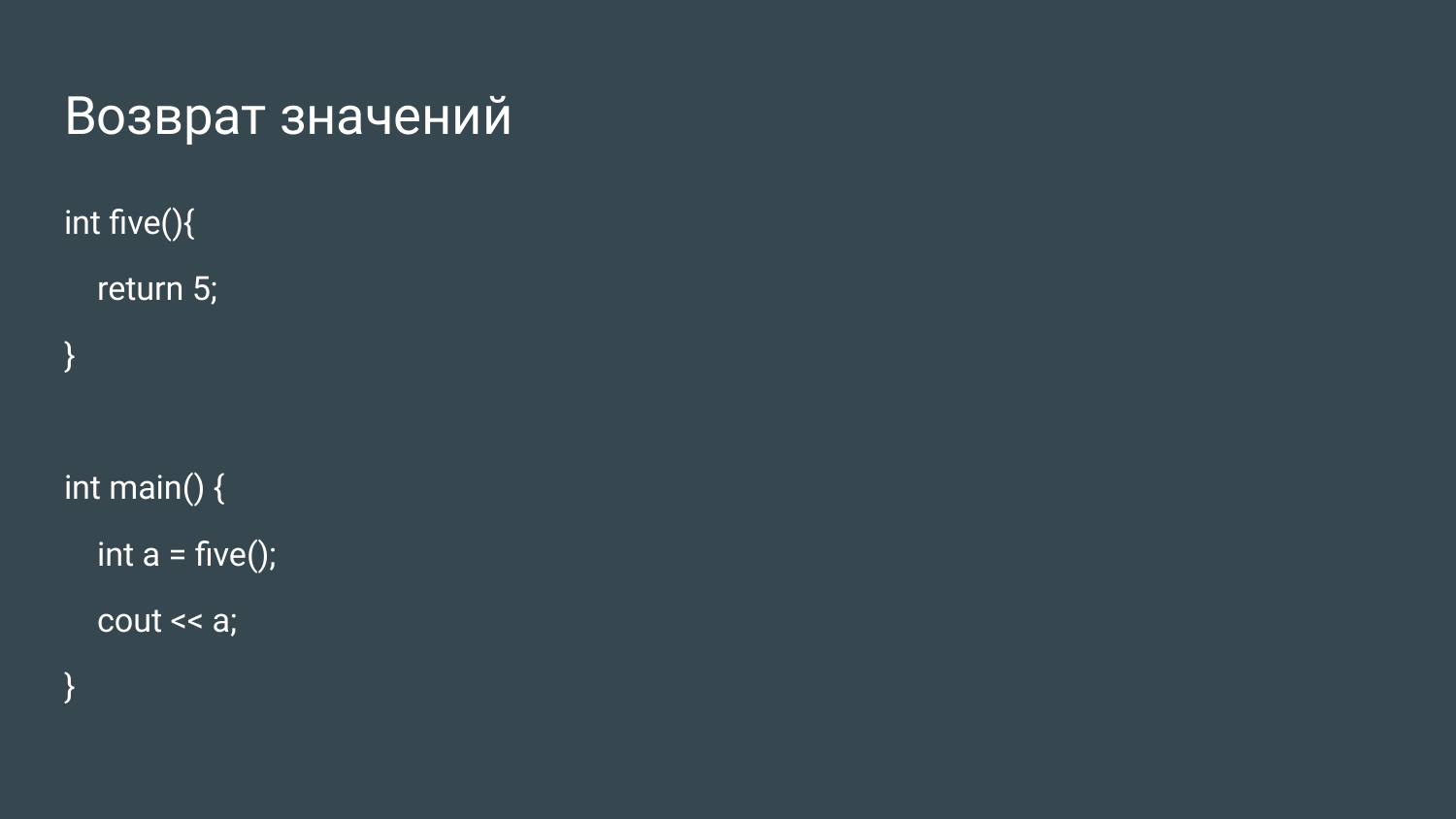

# Возврат значений
int five(){
    return 5;
}

int main() {
    int a = five();
    cout << a;
}